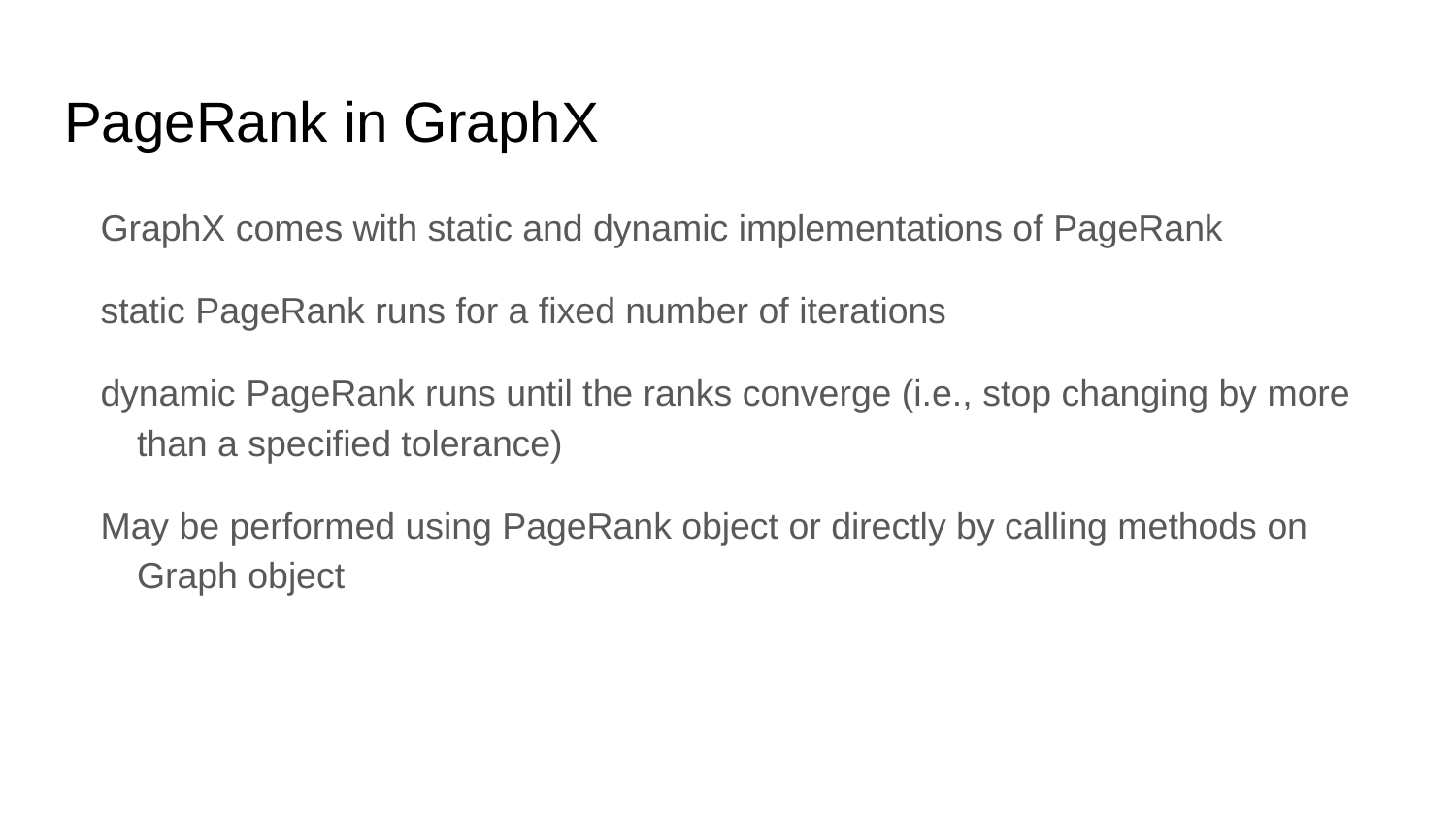

# PageRank in GraphX
GraphX comes with static and dynamic implementations of PageRank
static PageRank runs for a fixed number of iterations
dynamic PageRank runs until the ranks converge (i.e., stop changing by more than a specified tolerance)
May be performed using PageRank object or directly by calling methods on Graph object